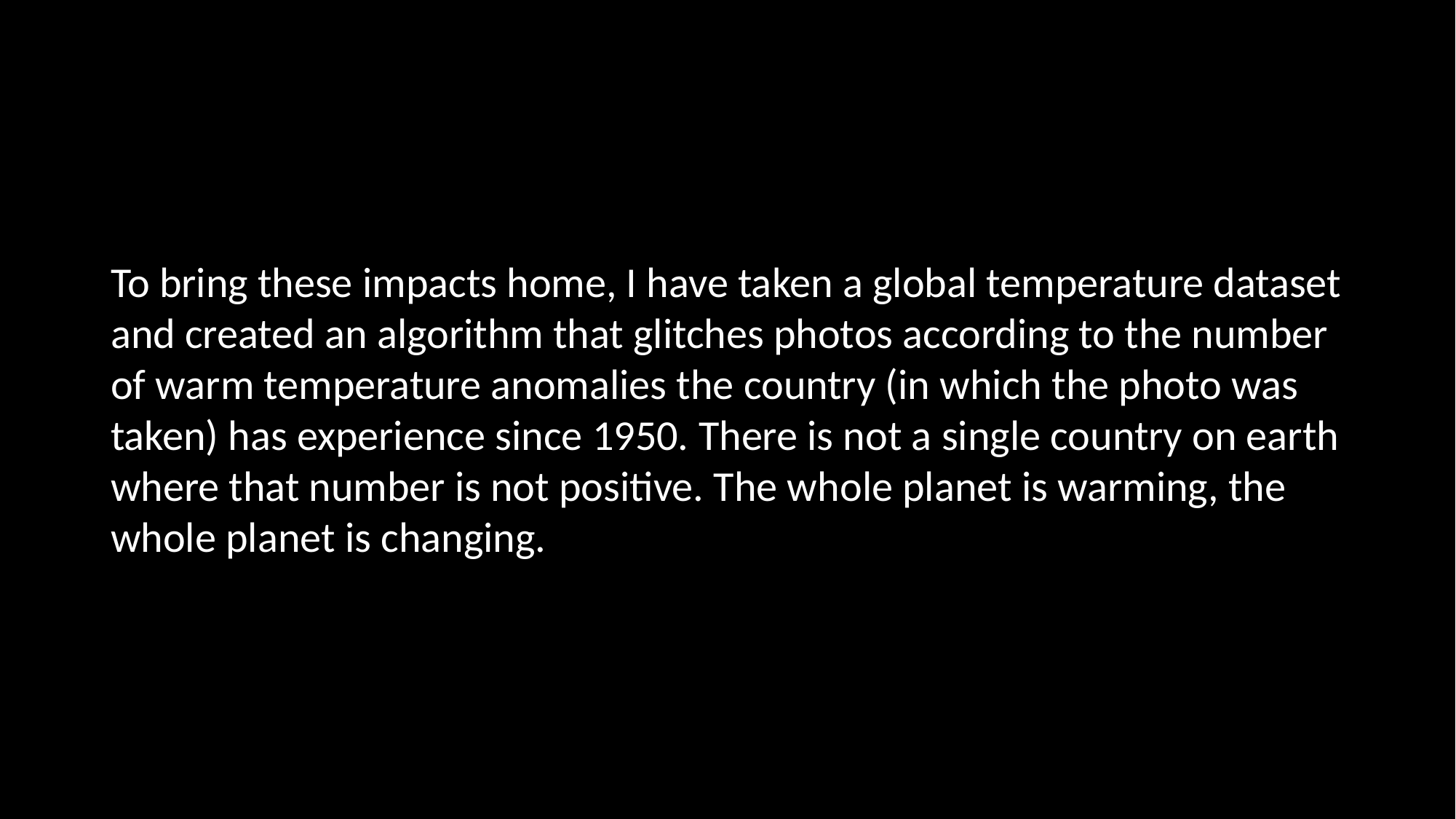

#

To bring these impacts home, I have taken a global temperature dataset and created an algorithm that glitches photos according to the number of warm temperature anomalies the country (in which the photo was taken) has experience since 1950. There is not a single country on earth where that number is not positive. The whole planet is warming, the whole planet is changing.